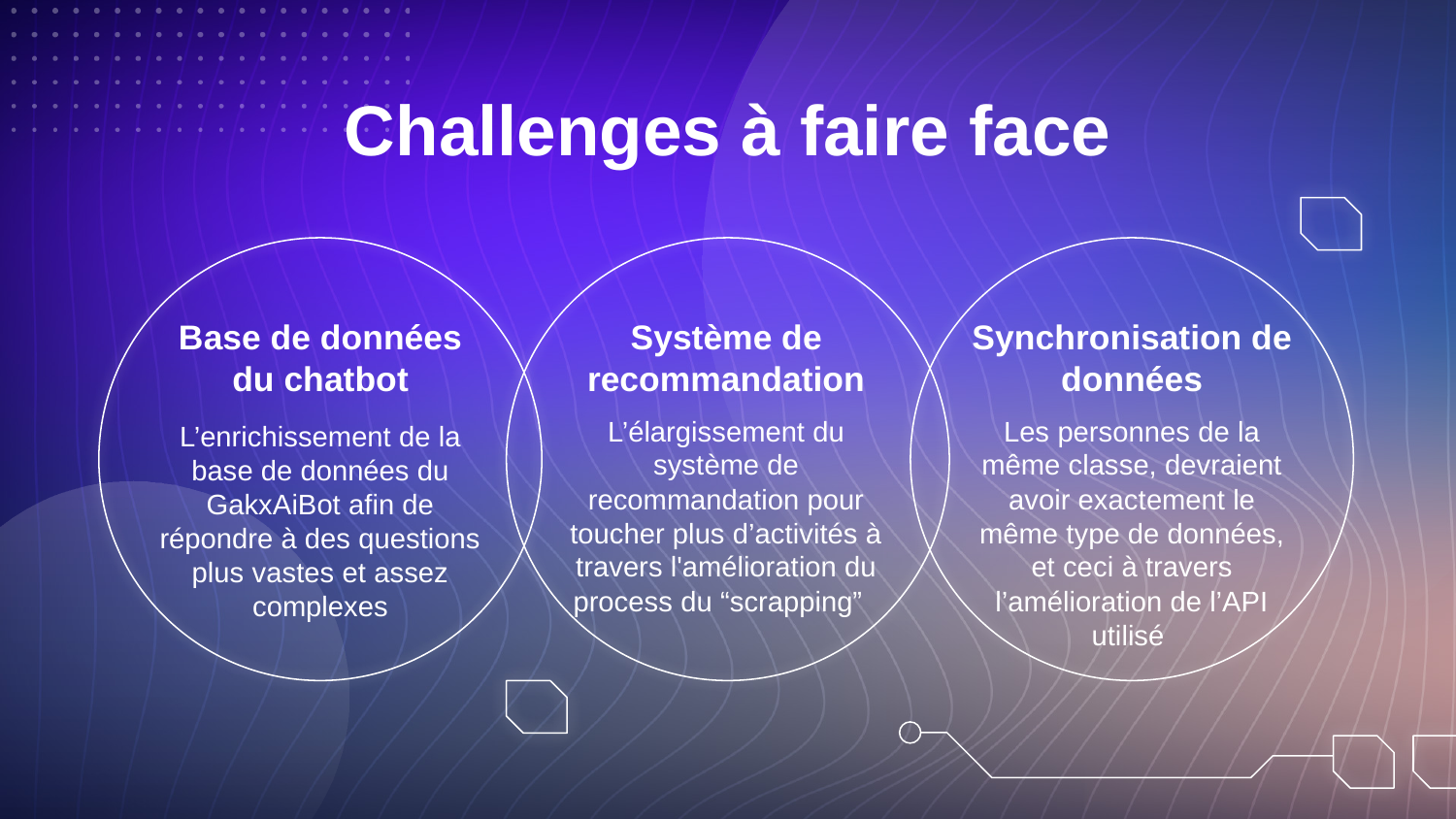

# Challenges à faire face

Base de données
du chatbot
Système de recommandation
Synchronisation de données
L’élargissement du système de recommandation pour toucher plus d’activités à travers l'amélioration du process du “scrapping”
Les personnes de la même classe, devraient avoir exactement le même type de données, et ceci à travers l’amélioration de l’API utilisé
L’enrichissement de la base de données du GakxAiBot afin de répondre à des questions plus vastes et assez complexes